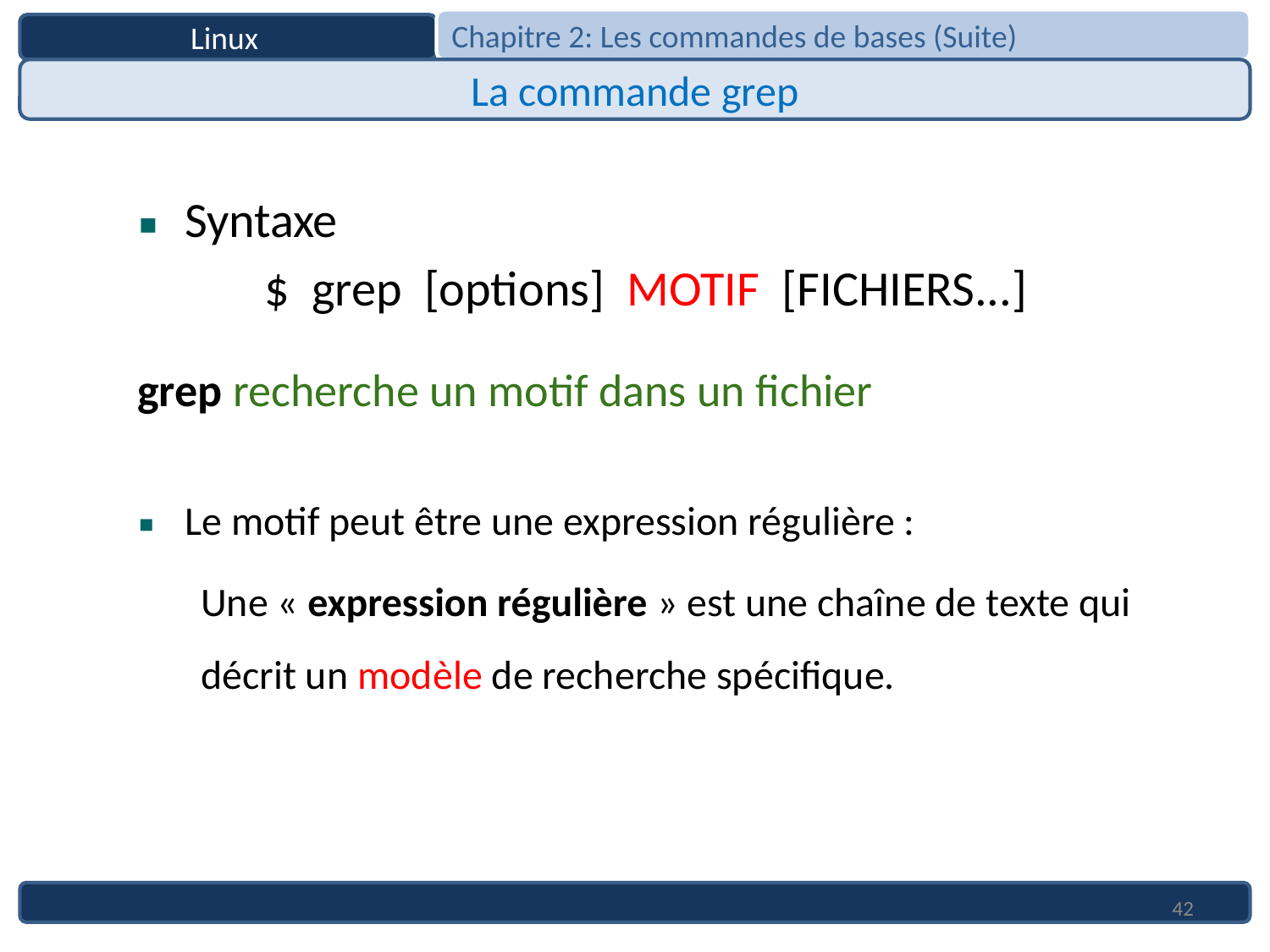

Chapitre 2: Les commandes de bases (Suite)
Linux
La commande grep
Syntaxe
	$  grep  [options]  MOTIF  [FICHIERS...]

grep recherche un motif dans un fichier

Le motif peut être une expression régulière :
Une « expression régulière » est une chaîne de texte qui décrit un modèle de recherche spécifique.
42